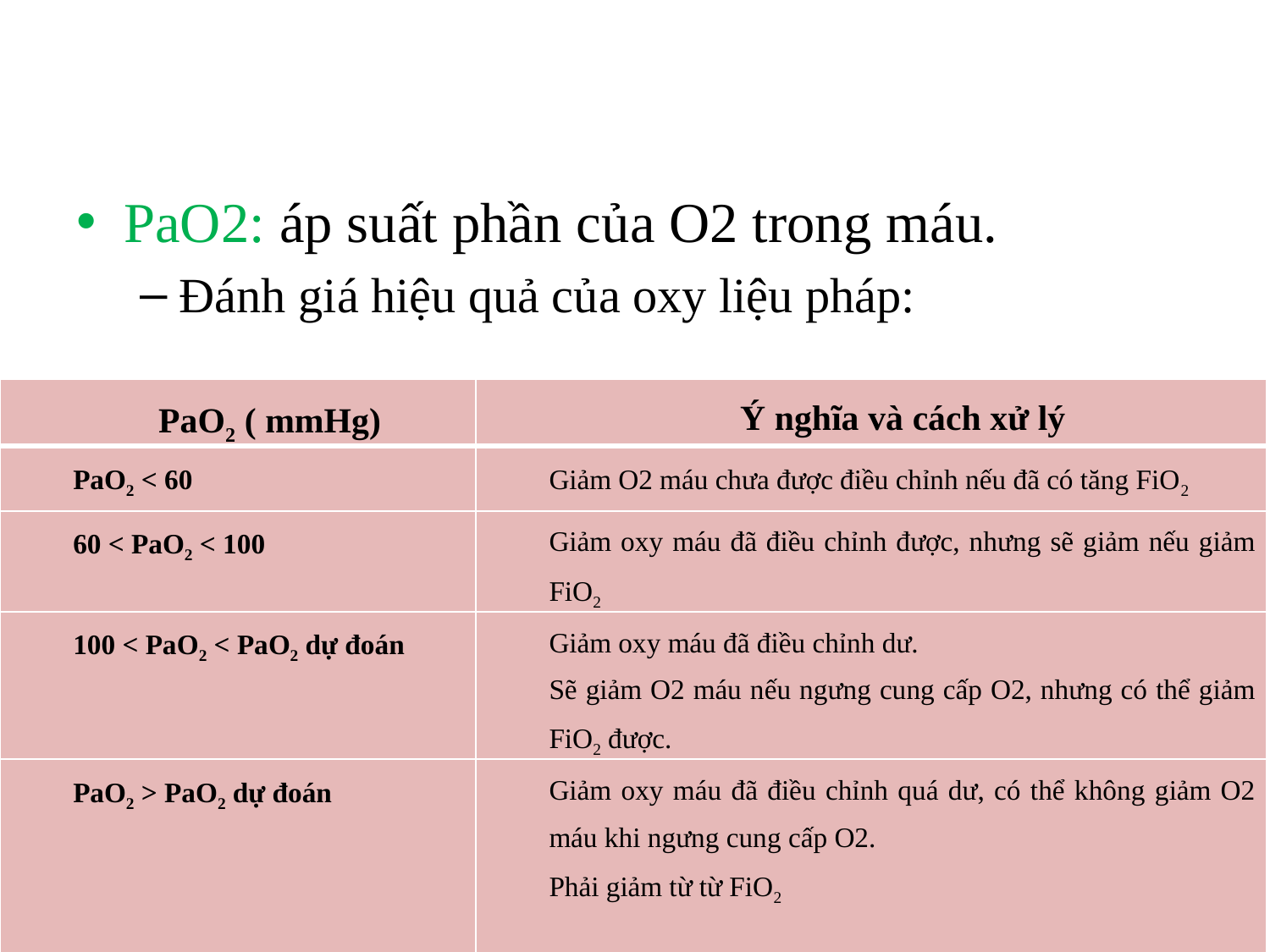

#
PaO2: áp suất phần của O2 trong máu.
Đánh giá hiệu quả của oxy liệu pháp:

| PaO2 ( mmHg) | Ý nghĩa và cách xử lý |
| --- | --- |
| PaO2 < 60 | Giảm O2 máu chưa được điều chỉnh nếu đã có tăng FiO2 |
| 60 < PaO2 < 100 | Giảm oxy máu đã điều chỉnh được, nhưng sẽ giảm nếu giảm FiO2 |
| 100 < PaO2 < PaO2 dự đoán | Giảm oxy máu đã điều chỉnh dư. Sẽ giảm O2 máu nếu ngưng cung cấp O2, nhưng có thể giảm FiO2 được. |
| PaO2 > PaO2 dự đoán | Giảm oxy máu đã điều chỉnh quá dư, có thể không giảm O2 máu khi ngưng cung cấp O2. Phải giảm từ từ FiO2 |